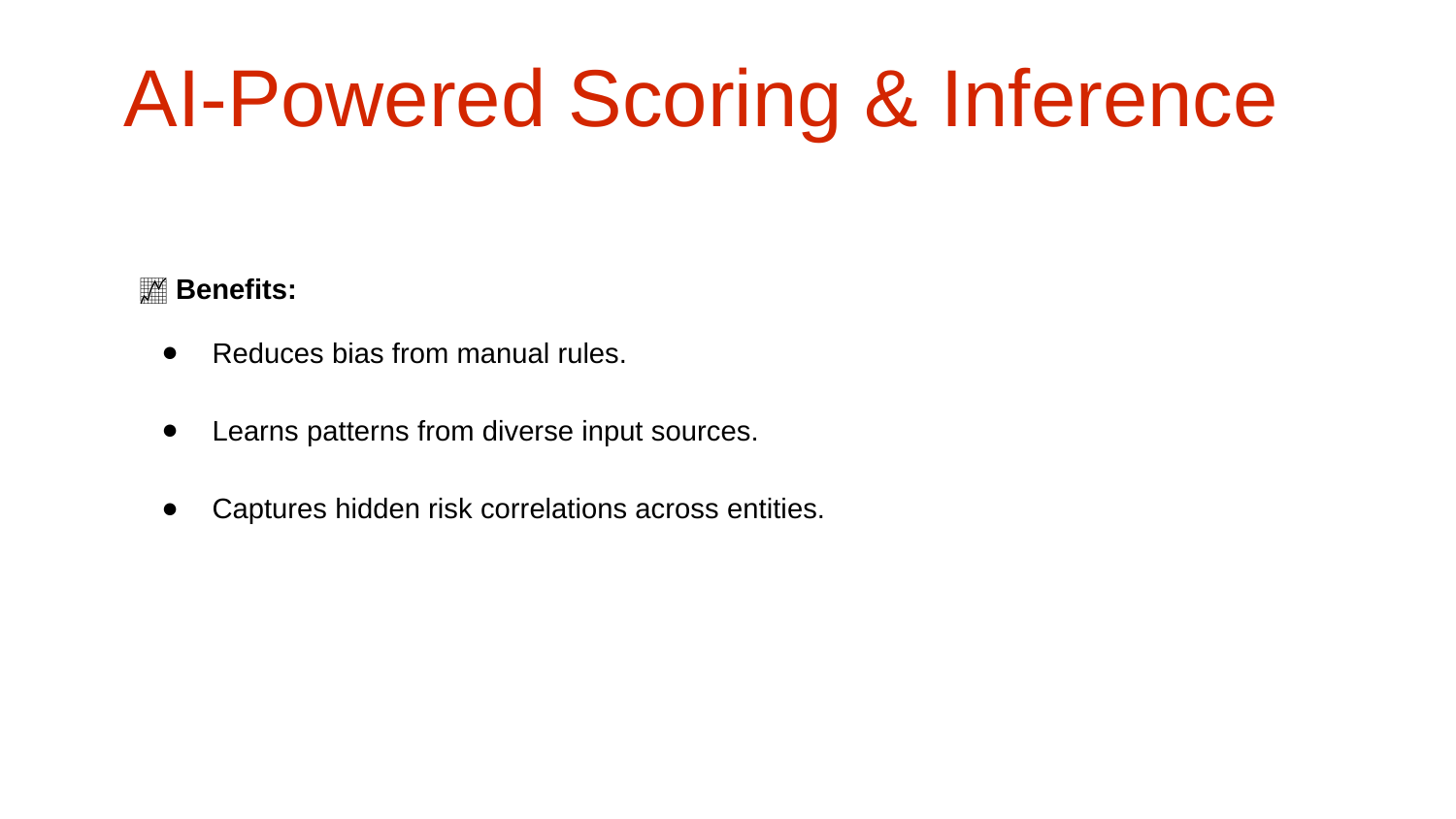

AI-Powered Scoring & Inference

📈 Benefits:
Reduces bias from manual rules.
Learns patterns from diverse input sources.
Captures hidden risk correlations across entities.